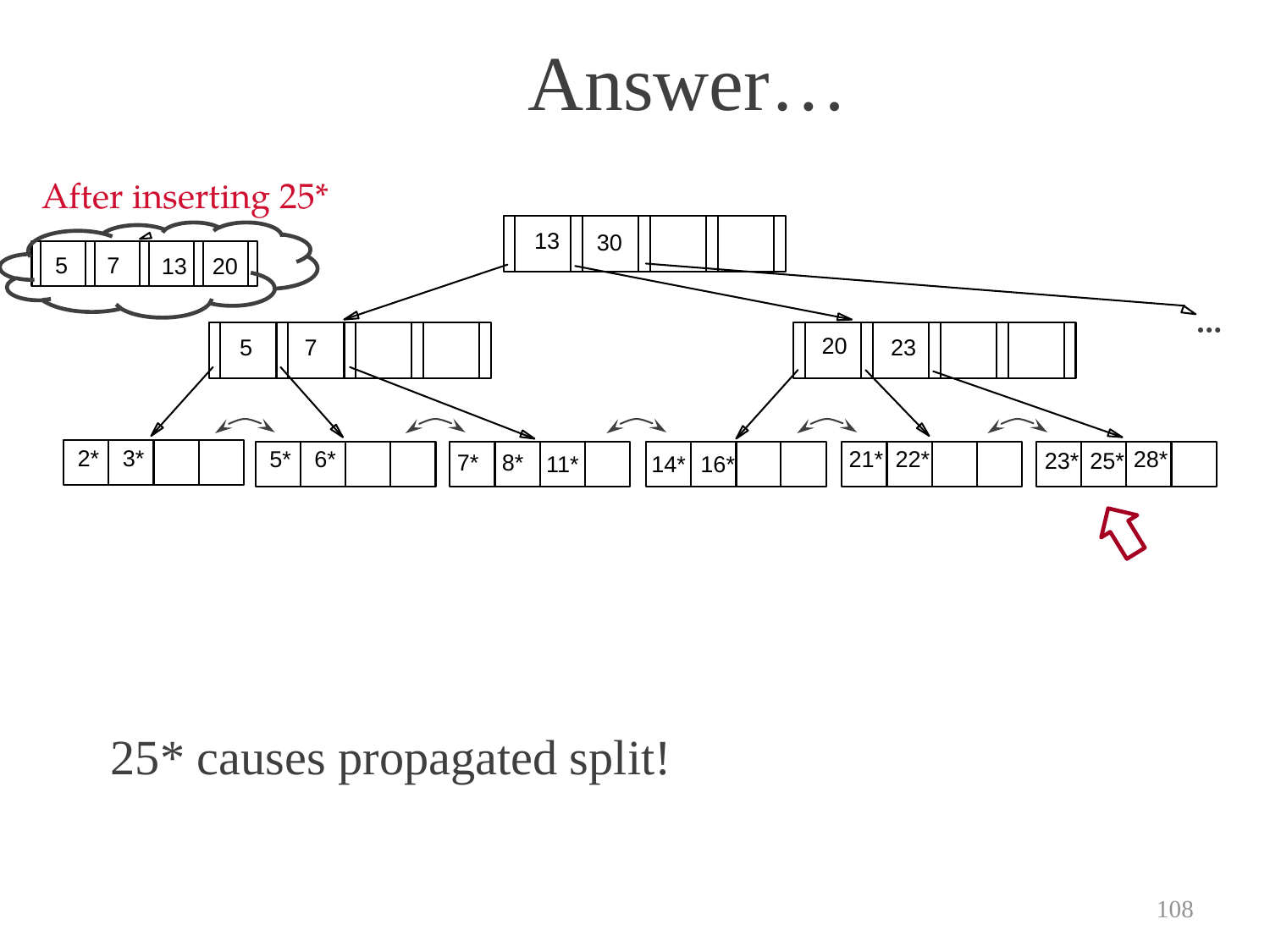

# Answer…
After inserting 25*

13
30

5
7
13
20

…

20
23
5
7

2*
3*

21*
22*
28*
5*
6*
23*
25*

7*
8*

11*
14*
16*

25* causes propagated split!

108